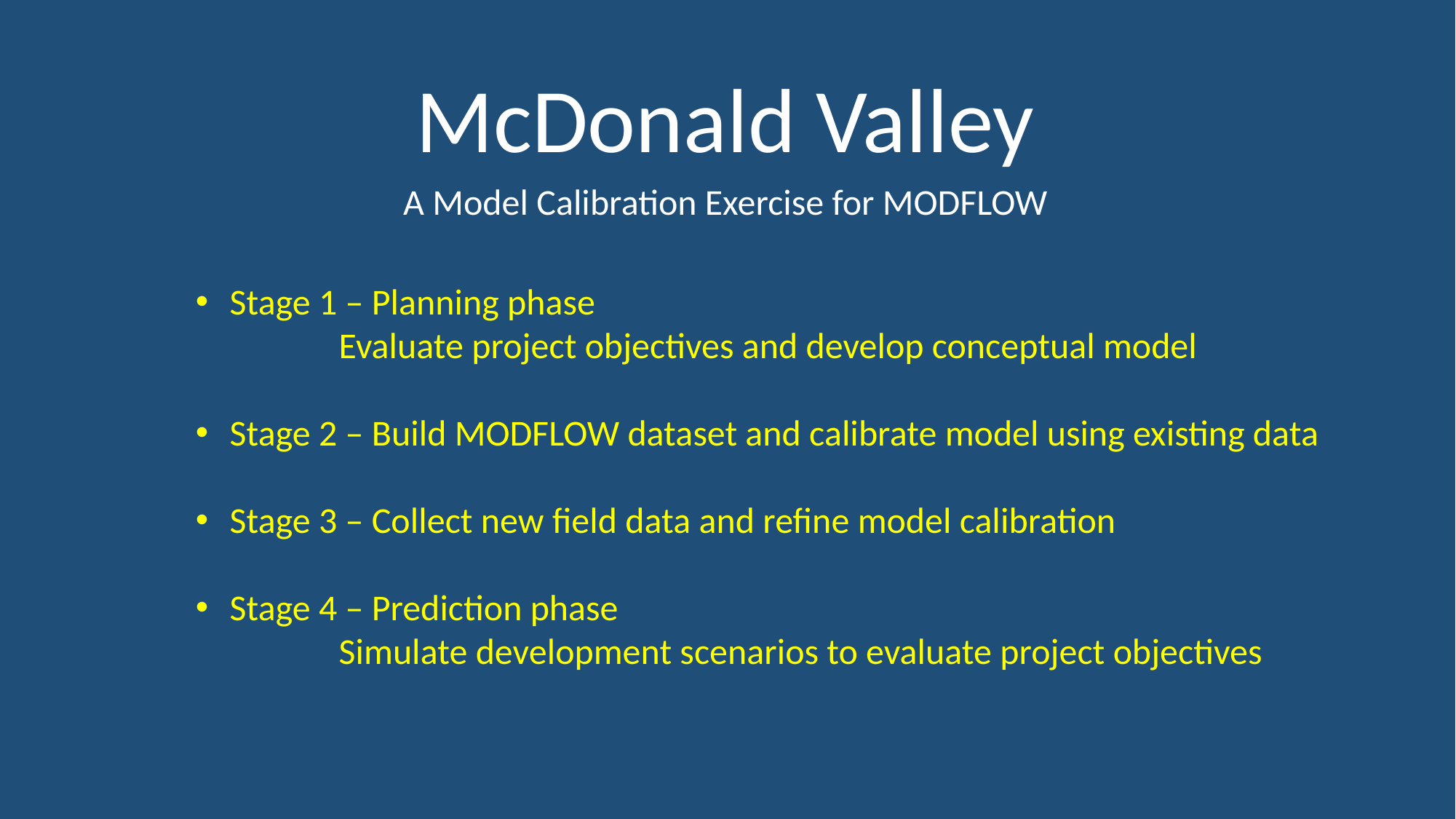

# McDonald Valley
A Model Calibration Exercise for MODFLOW
Stage 1 – Planning phase
	Evaluate project objectives and develop conceptual model
Stage 2 – Build MODFLOW dataset and calibrate model using existing data
Stage 3 – Collect new field data and refine model calibration
Stage 4 – Prediction phase
	Simulate development scenarios to evaluate project objectives